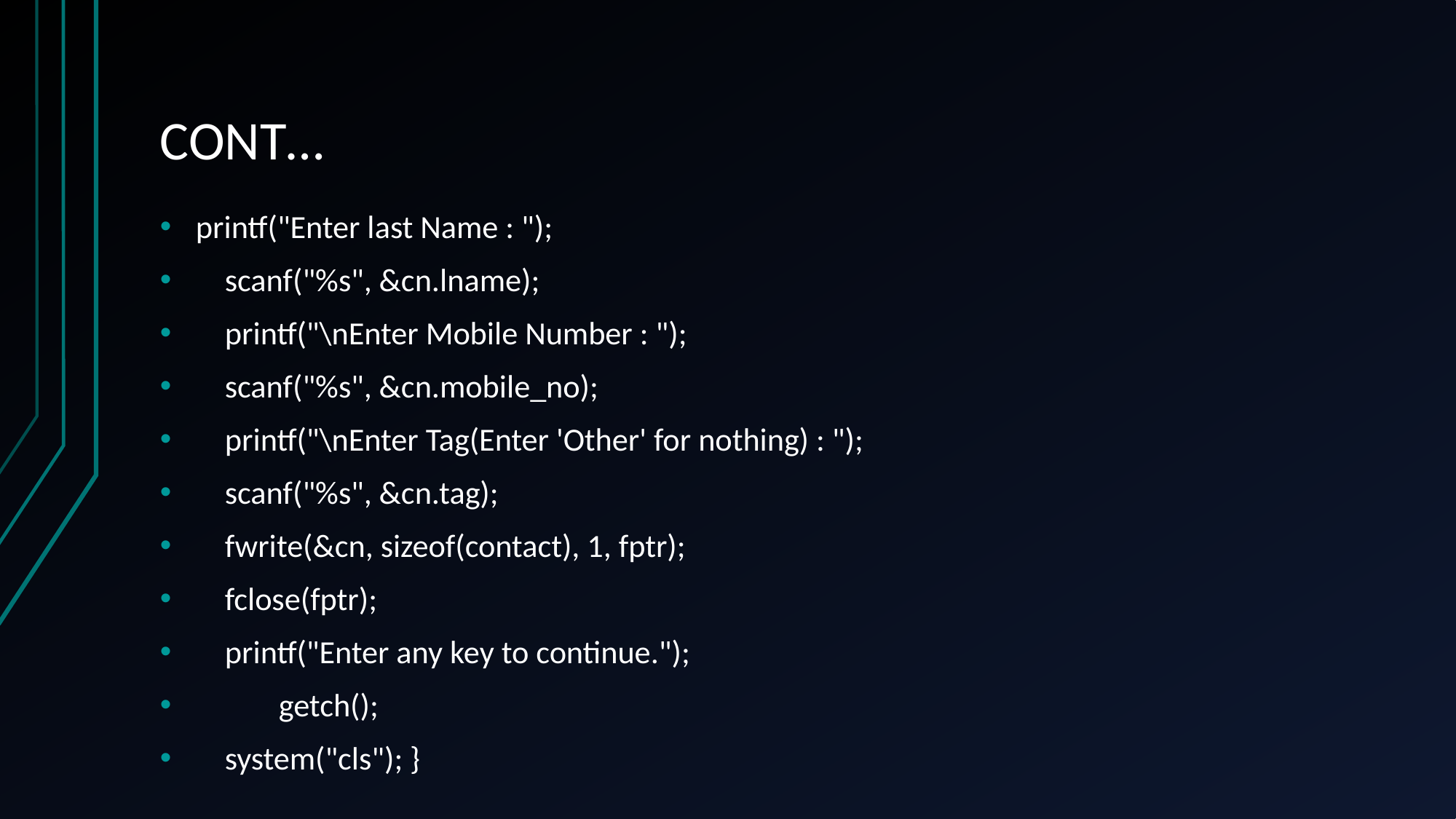

# CONT…
printf("Enter last Name : ");
    scanf("%s", &cn.lname);
    printf("\nEnter Mobile Number : ");
    scanf("%s", &cn.mobile_no);
    printf("\nEnter Tag(Enter 'Other' for nothing) : ");
    scanf("%s", &cn.tag);
    fwrite(&cn, sizeof(contact), 1, fptr);
    fclose(fptr);
    printf("Enter any key to continue.");
	getch();
    system("cls"); }